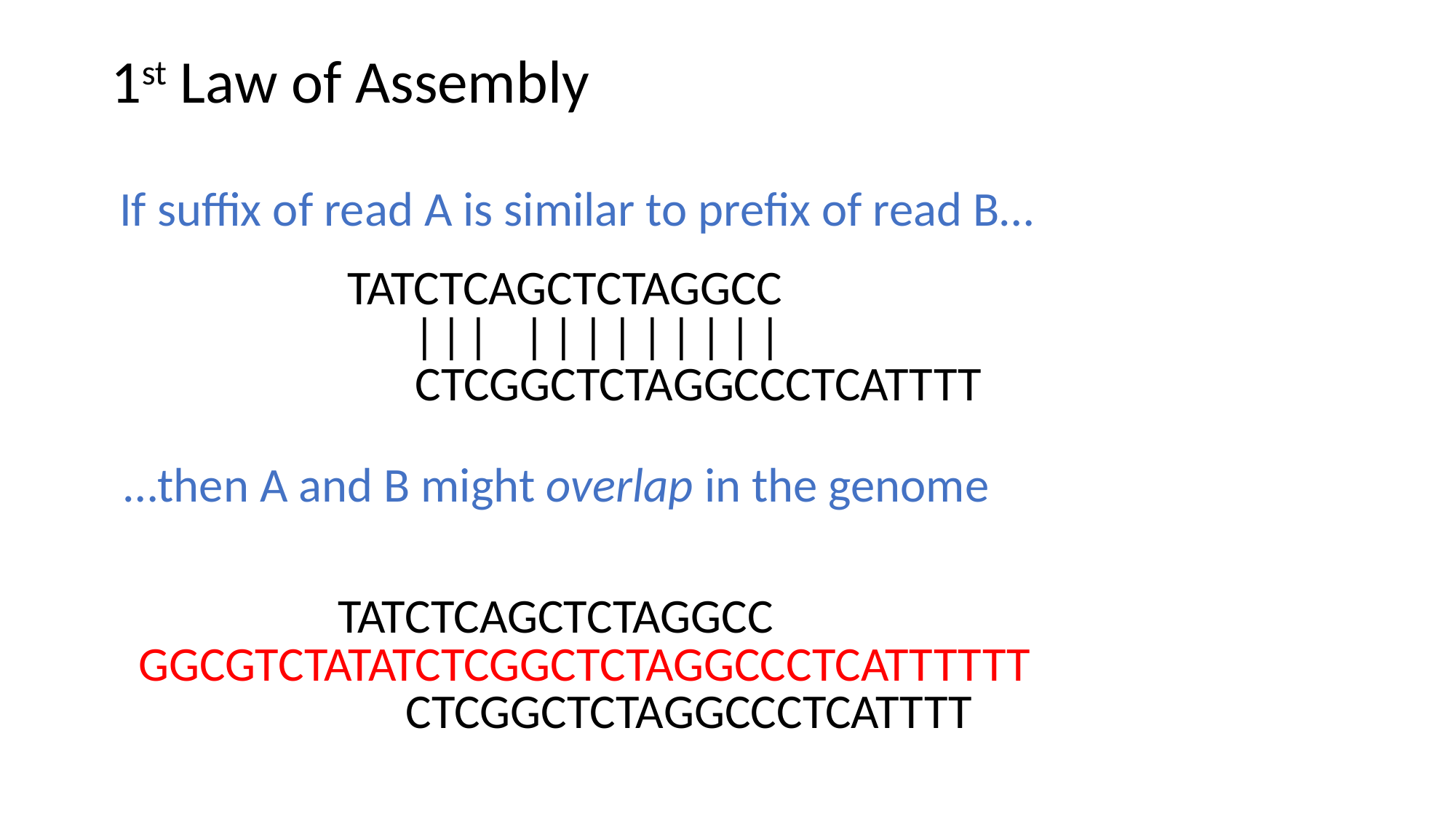

# 1st Law of Assembly

If suffix of read A is similar to prefix of read B…
TATCTCAGCTCTAGGCC
|
|
|
|
|
|
|
|
|
|
|
|
CTCGGCTCTAGGCCCTCATTTT
…then A and B might overlap in the genome
TATCTCAGCTCTAGGCC
GGCGTCTATATCTCGGCTCTAGGCCCTCATTTTTT
CTCGGCTCTAGGCCCTCATTTT